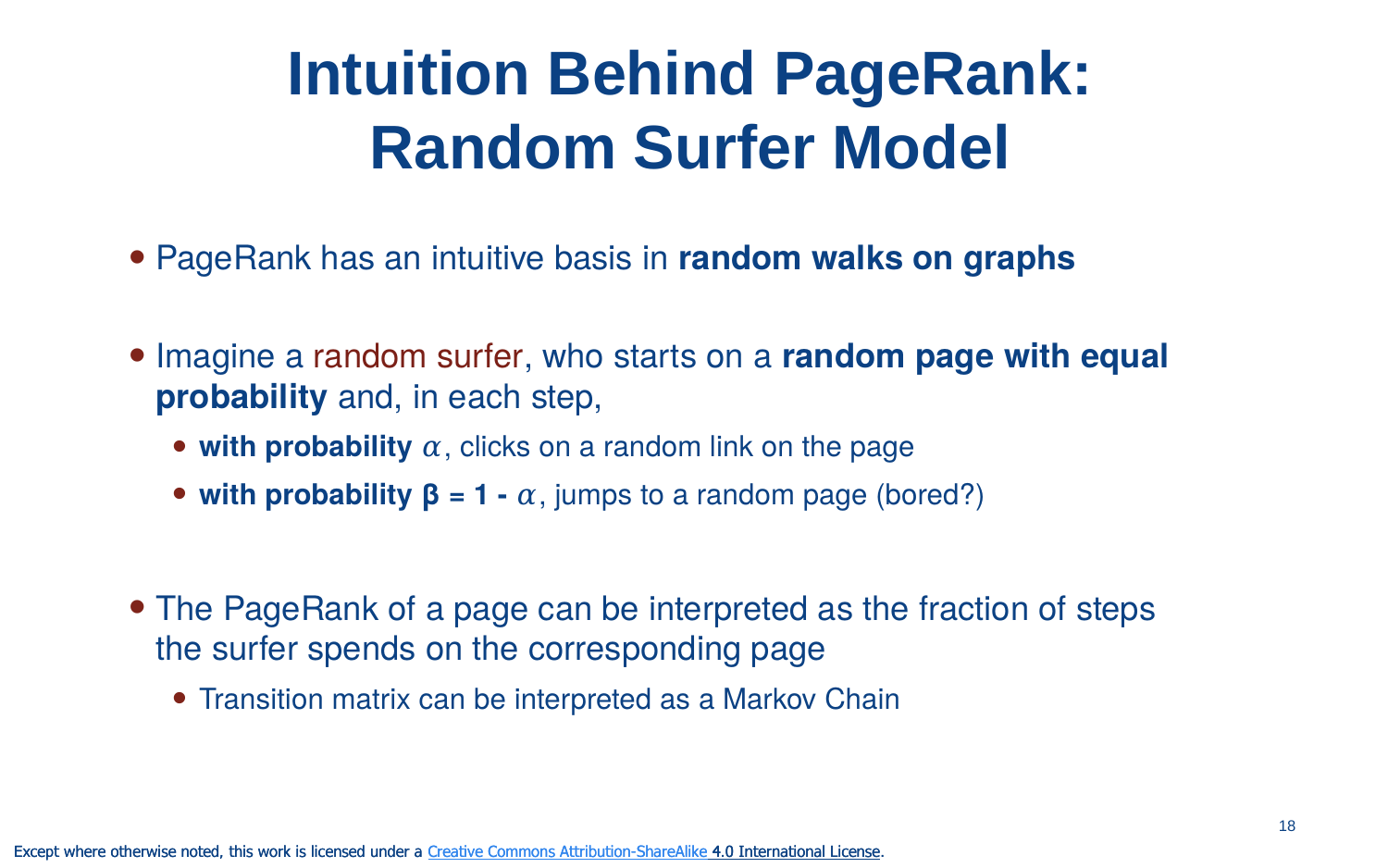

# Intuition Behind PageRank: Random Surfer Model
PageRank has an intuitive basis in random walks on graphs

Imagine a random surfer, who starts on a random page with equal probability and, in each step,
with probability 𝛼, clicks on a random link on the page
with probability β = 1 - 𝛼, jumps to a random page (bored?)

The PageRank of a page can be interpreted as the fraction of steps the surfer spends on the corresponding page
Transition matrix can be interpreted as a Markov Chain

18